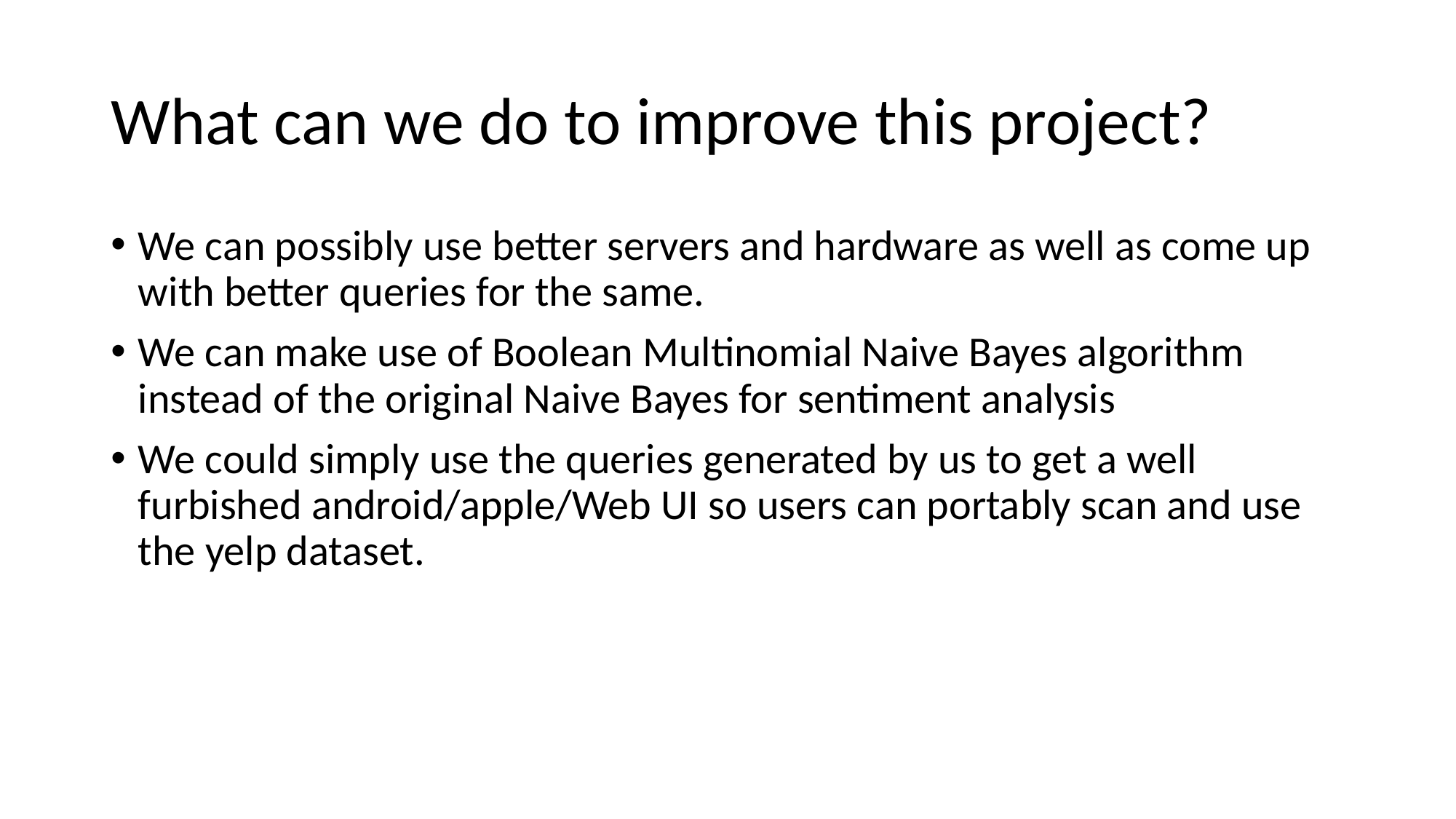

# What can we do to improve this project?
We can possibly use better servers and hardware as well as come up with better queries for the same.
We can make use of Boolean Multinomial Naive Bayes algorithm instead of the original Naive Bayes for sentiment analysis
We could simply use the queries generated by us to get a well furbished android/apple/Web UI so users can portably scan and use the yelp dataset.